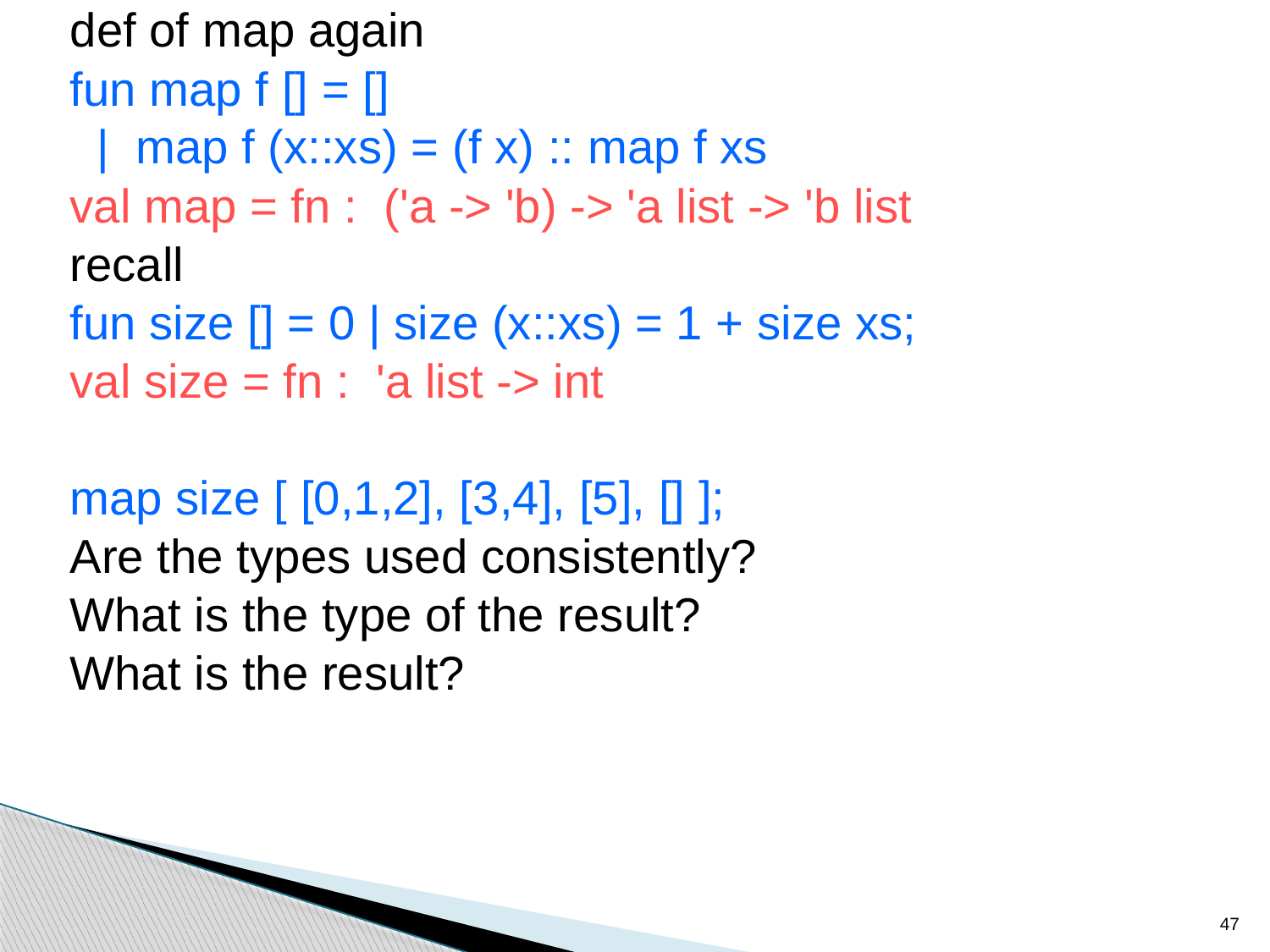

def of map again
fun map f [] = []
  |  map f (x::xs) = (f x) :: map f xs
val map = fn :  ('a -> 'b) -> 'a list -> 'b list
recall
fun size [] = 0 | size (x::xs) = 1 + size xs;
val size = fn :  'a list -> int

map size [ [0,1,2], [3,4], [5], [] ];
Are the types used consistently?
What is the type of the result?
What is the result?

47